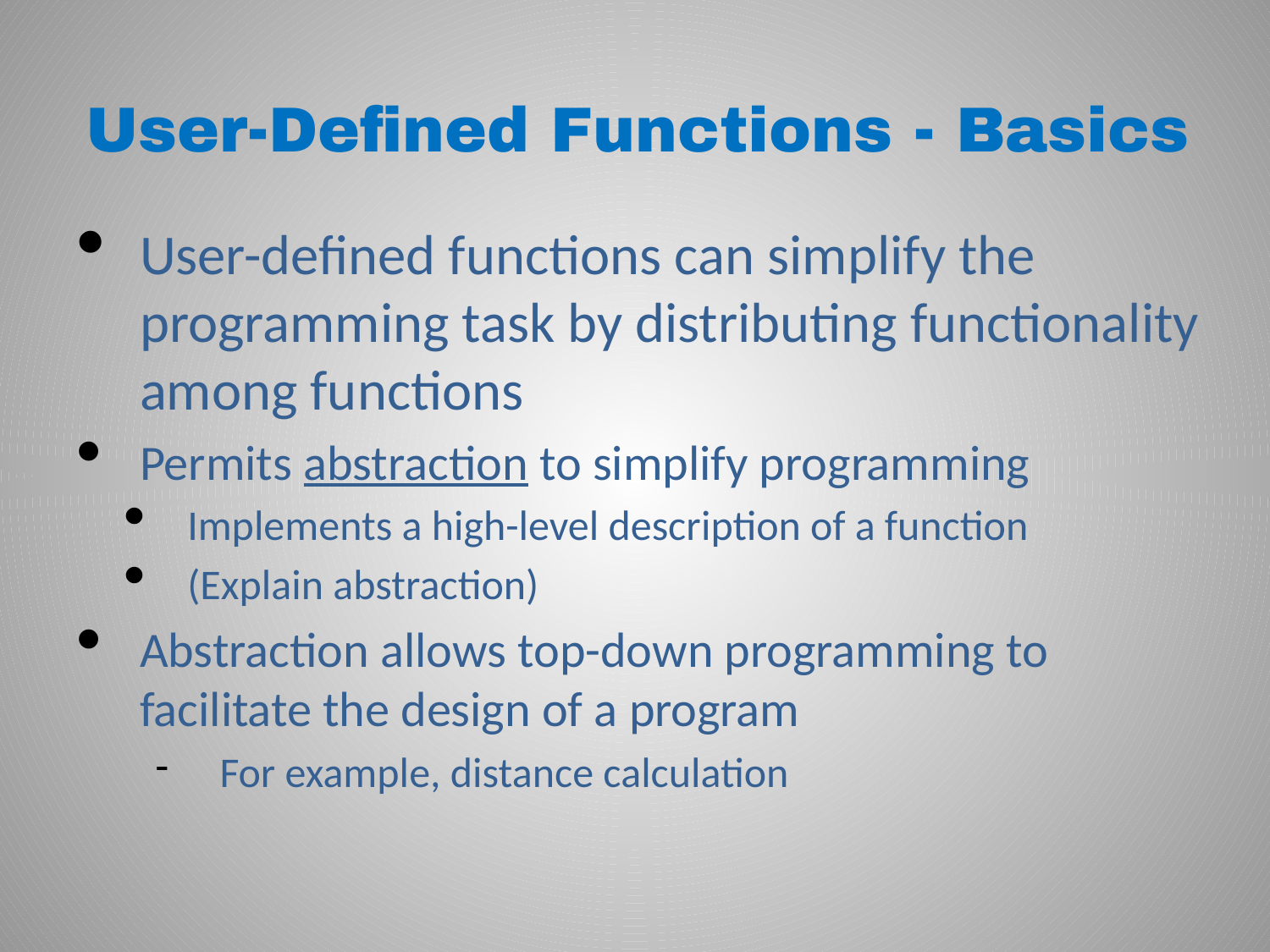

# User-Defined Functions - Basics
User-defined functions can simplify the programming task by distributing functionality among functions
Permits abstraction to simplify programming
Implements a high-level description of a function
(Explain abstraction)
Abstraction allows top-down programming to facilitate the design of a program
For example, distance calculation